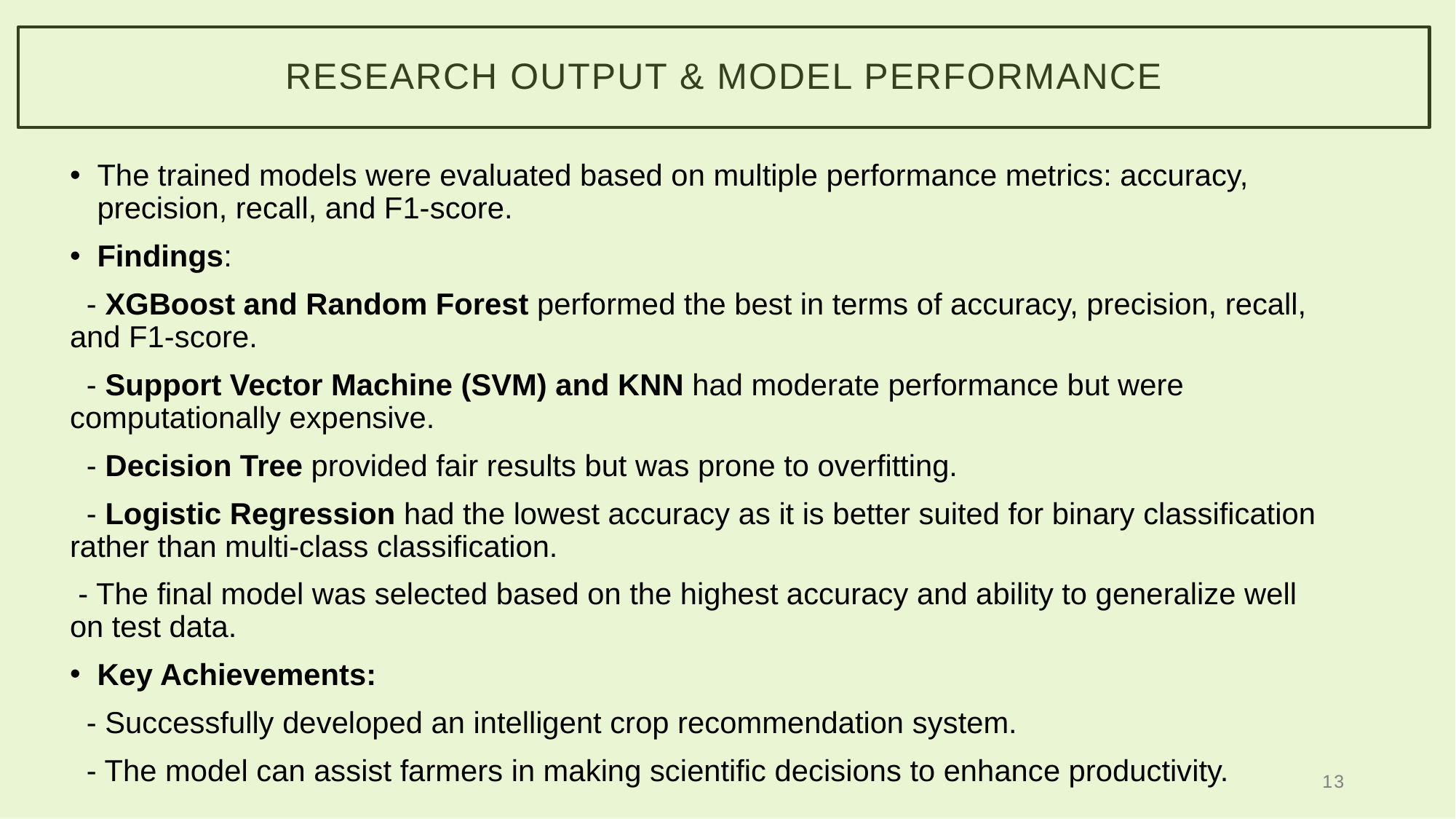

# Research Output & Model Performance
The trained models were evaluated based on multiple performance metrics: accuracy, precision, recall, and F1-score.
Findings:
  - XGBoost and Random Forest performed the best in terms of accuracy, precision, recall, and F1-score.
  - Support Vector Machine (SVM) and KNN had moderate performance but were computationally expensive.
  - Decision Tree provided fair results but was prone to overfitting.
  - Logistic Regression had the lowest accuracy as it is better suited for binary classification rather than multi-class classification.
 - The final model was selected based on the highest accuracy and ability to generalize well on test data.
Key Achievements:
  - Successfully developed an intelligent crop recommendation system.
  - The model can assist farmers in making scientific decisions to enhance productivity.

13